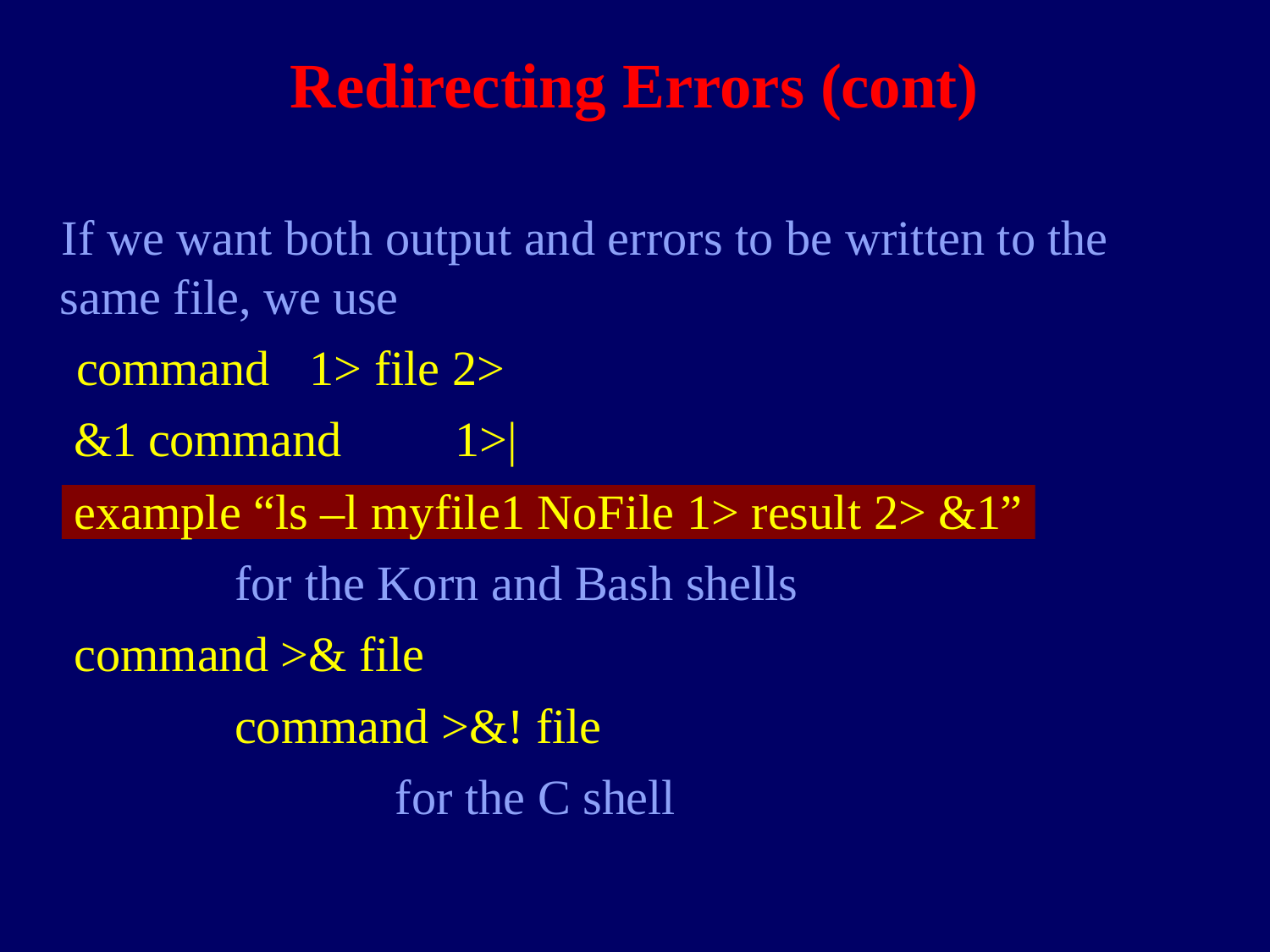

# Redirecting Errors (cont)
If we want both output and errors to be written to the same file, we use
command	1> file 2> &1 command	1>| file 2> &1
example “ls –l myfile1 NoFile 1> result 2> &1”
for the Korn and Bash shells command >& file
command >&! file
for the C shell